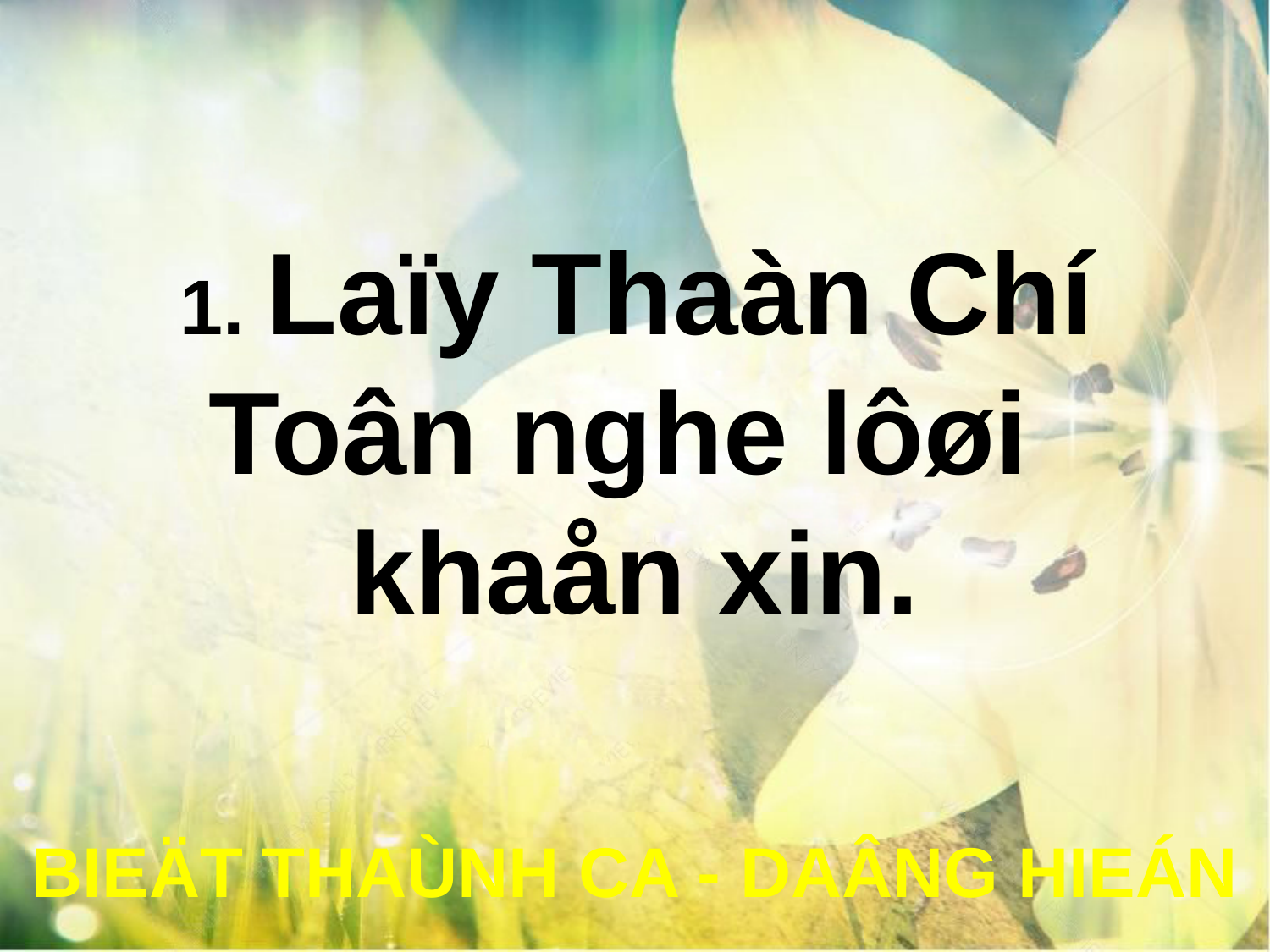

1. Laïy Thaàn Chí
Toân nghe lôøi
khaån xin.
BIEÄT THAÙNH CA - DAÂNG HIEÁN